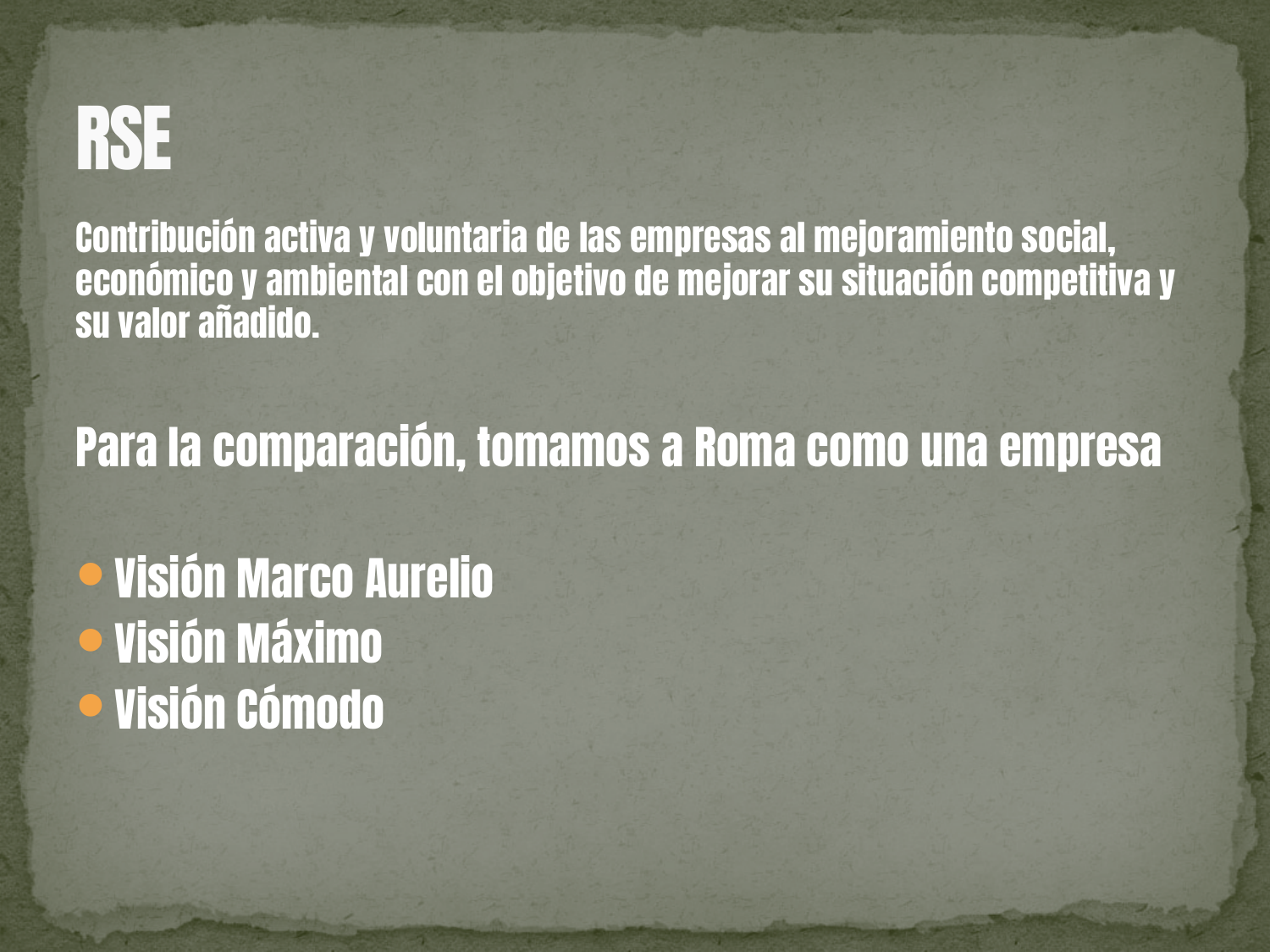

# RSE
Contribución activa y voluntaria de las empresas al mejoramiento social, económico y ambiental con el objetivo de mejorar su situación competitiva y su valor añadido.

Para la comparación, tomamos a Roma como una empresa

Visión Marco Aurelio
Visión Máximo
Visión Cómodo